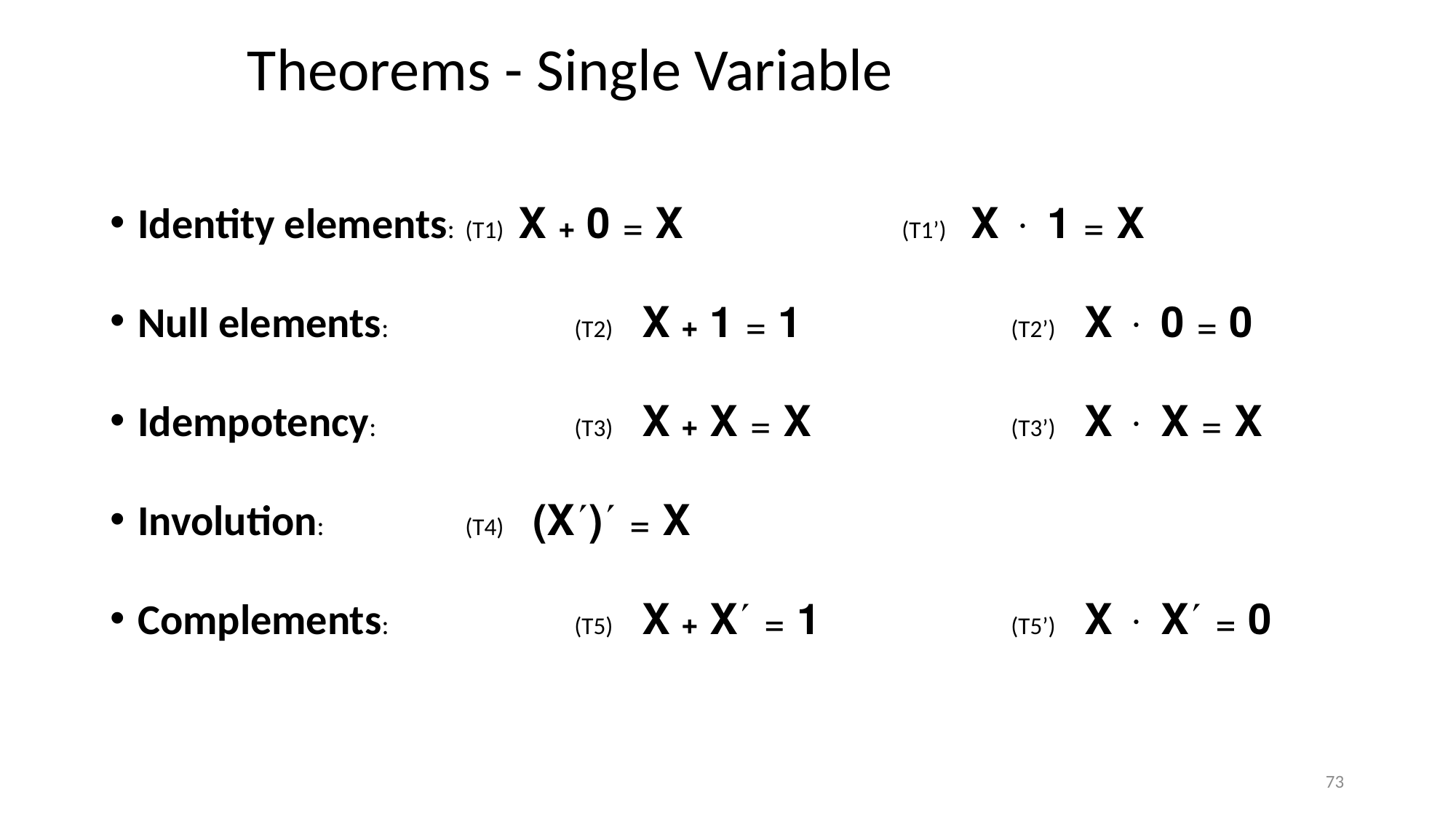

# Theorems - Single Variable
Identity elements: 	(T1)  X + 0 = X 		(T1’)   X ⋅ 1 = X
Null elements: 		(T2)   X + 1 = 1 		(T2’)   X ⋅ 0 = 0
Idempotency: 		(T3)   X + X = X 		(T3’)   X ⋅ X = X
Involution: 		(T4)   (X′)′ = X
Complements: 		(T5)   X + X′ = 1 		(T5’)   X ⋅ X′ = 0
73